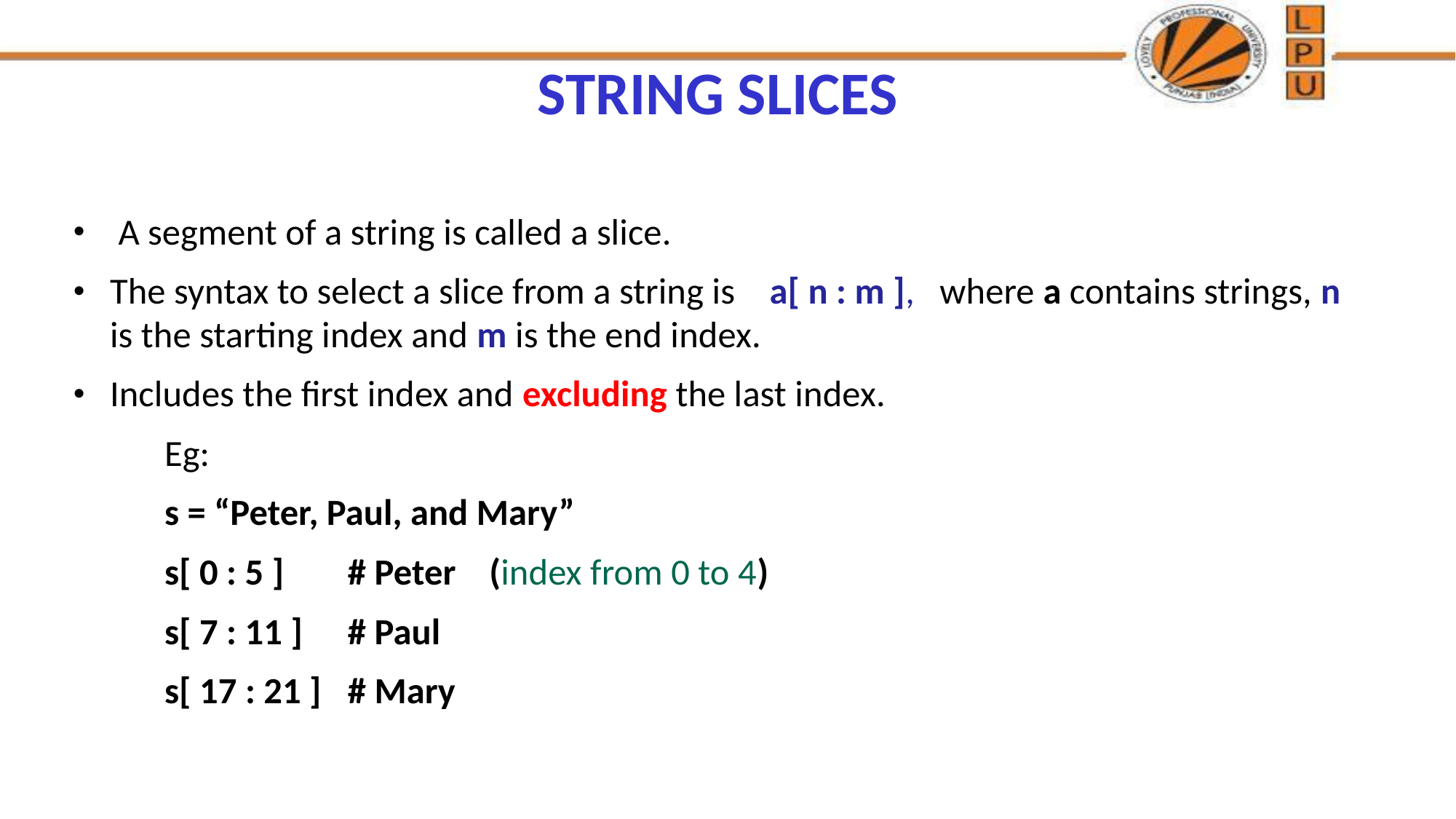

# STRING SLICES
 A segment of a string is called a slice.
The syntax to select a slice from a string is    a[ n : m ],   where a contains strings, n is the starting index and m is the end index.
Includes the first index and excluding the last index.
	Eg:
	s = “Peter, Paul, and Mary”
	s[ 0 : 5 ]			# Peter    (index from 0 to 4)
	s[ 7 : 11 ]			# Paul
	s[ 17 : 21 ]			# Mary